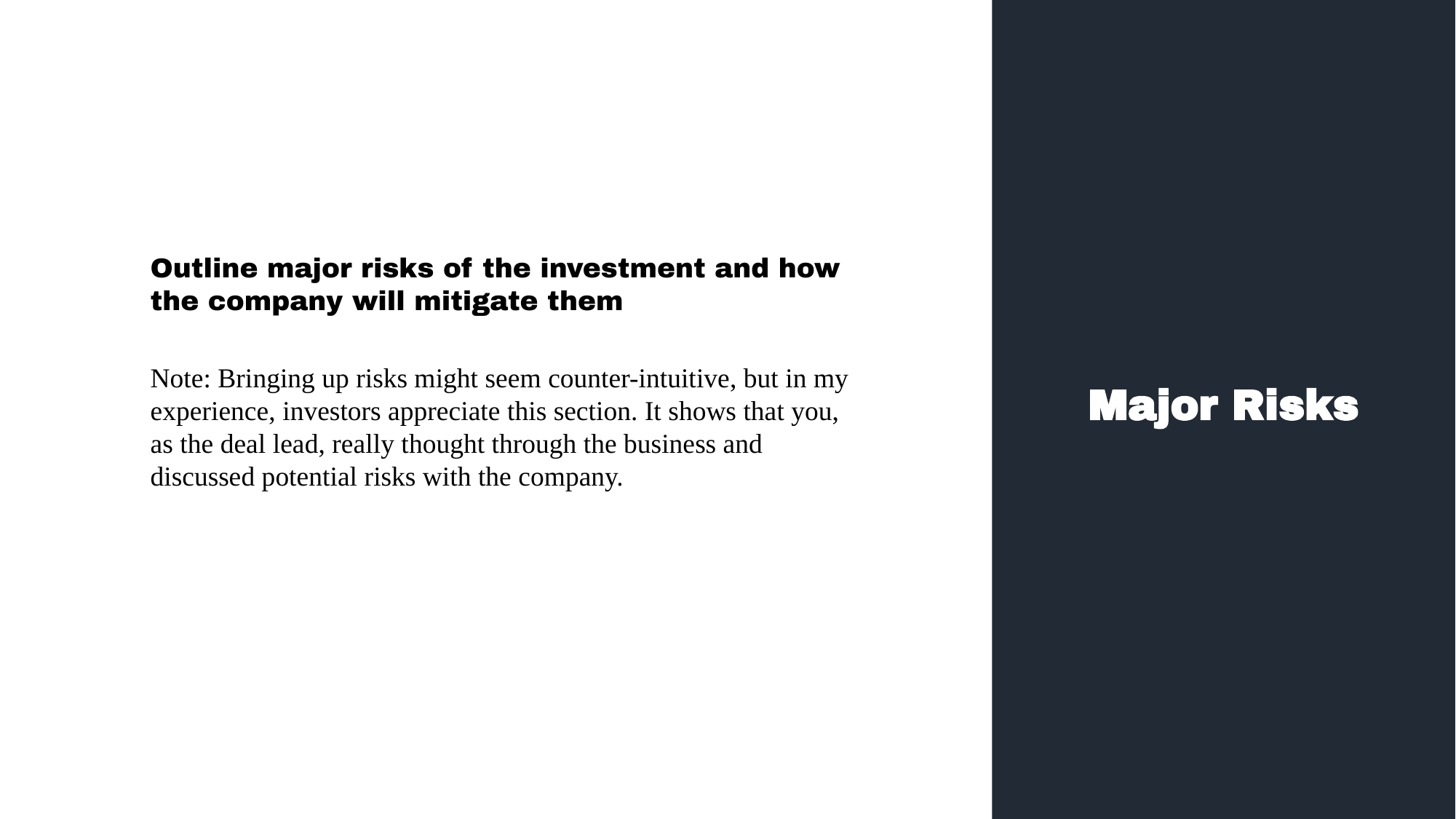

Outline major risks of the investment and how the company will mitigate them
Note: Bringing up risks might seem counter-intuitive, but in my experience, investors appreciate this section. It shows that you, as the deal lead, really thought through the business and discussed potential risks with the company.
Major Risks